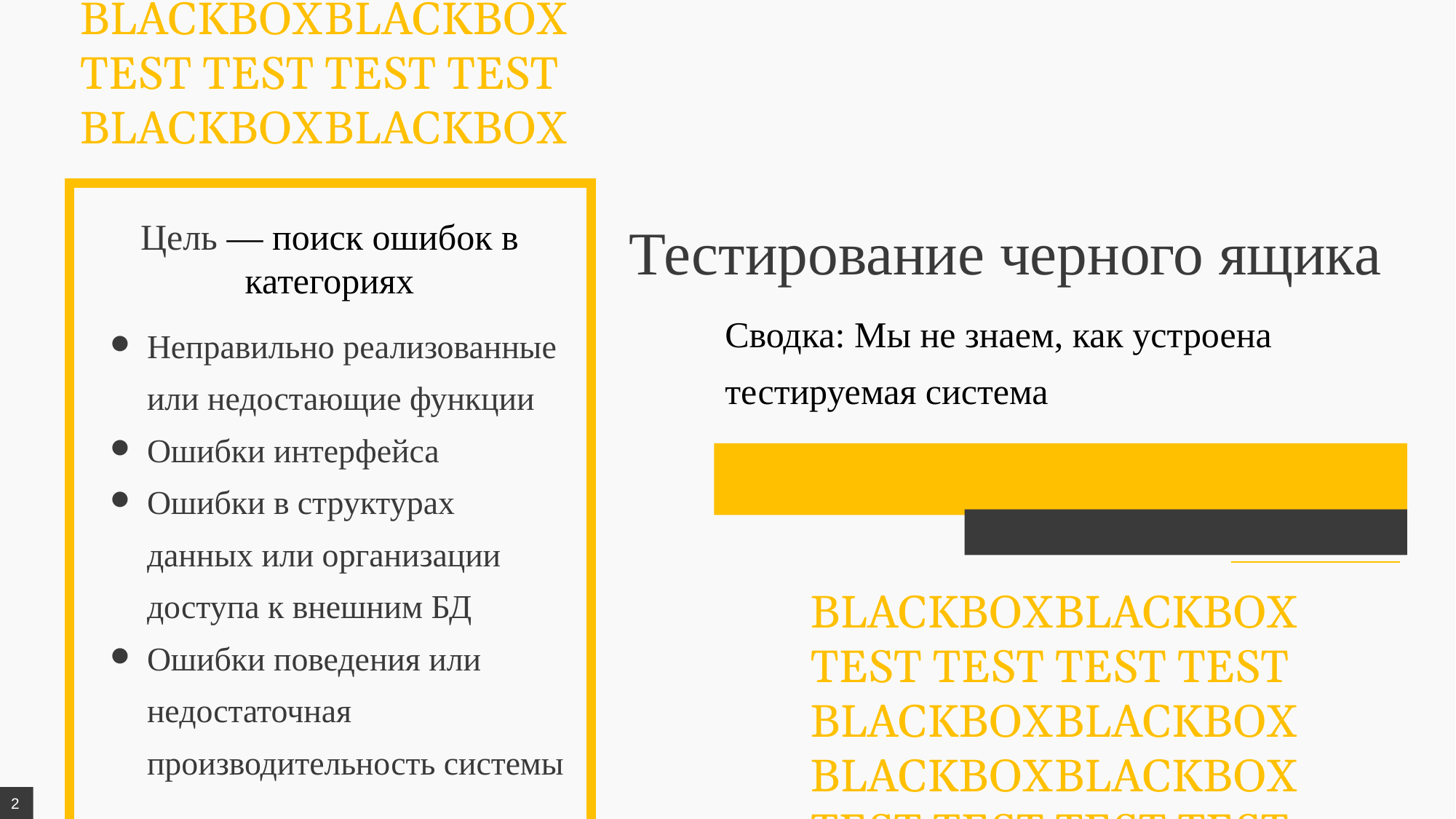

BLACKBOXBLACKBOX
TEST TEST TEST TEST
BLACKBOXBLACKBOX

Тестирование черного ящика
Цель — поиск ошибок в категориях
Сводка: Мы не знаем, как устроена тестируемая система
Неправильно реализованные или недостающие функции
Ошибки интерфейса
Ошибки в структурах данных или организации доступа к внешним БД
Ошибки поведения или недостаточная производительность системы

BLACKBOXBLACKBOX
TEST TEST TEST TEST
BLACKBOXBLACKBOX
BLACKBOXBLACKBOX
TEST TEST TEST TEST
BLACKBOXBLACKBOX
2